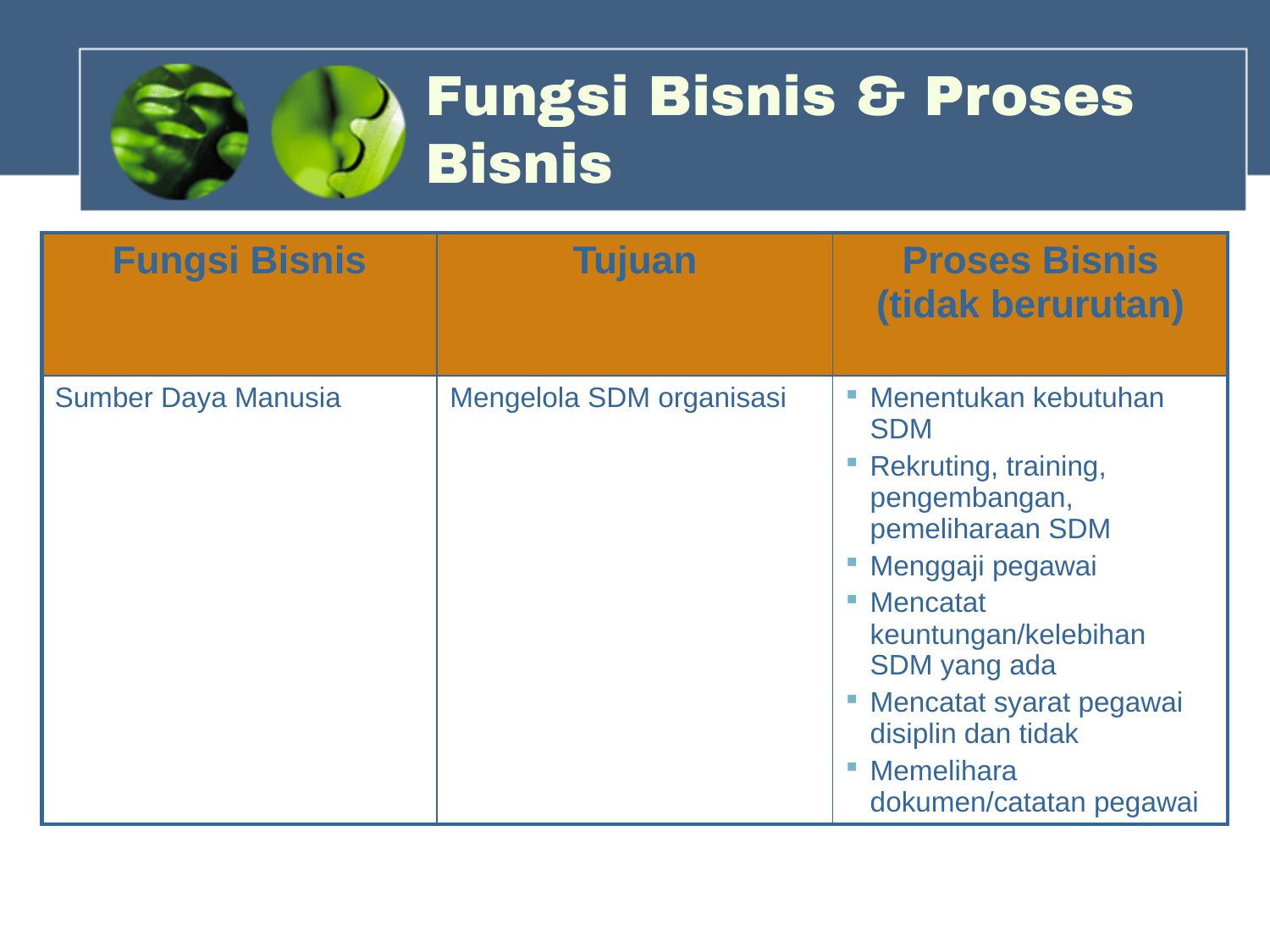

# Fungsi Bisnis & Proses Bisnis
| Fungsi Bisnis | Tujuan | Proses Bisnis (tidak berurutan) |
| --- | --- | --- |
| Sumber Daya Manusia | Mengelola SDM organisasi | Menentukan kebutuhan SDM Rekruting, training, pengembangan, pemeliharaan SDM Menggaji pegawai Mencatat keuntungan/kelebihan SDM yang ada Mencatat syarat pegawai disiplin dan tidak Memelihara dokumen/catatan pegawai |